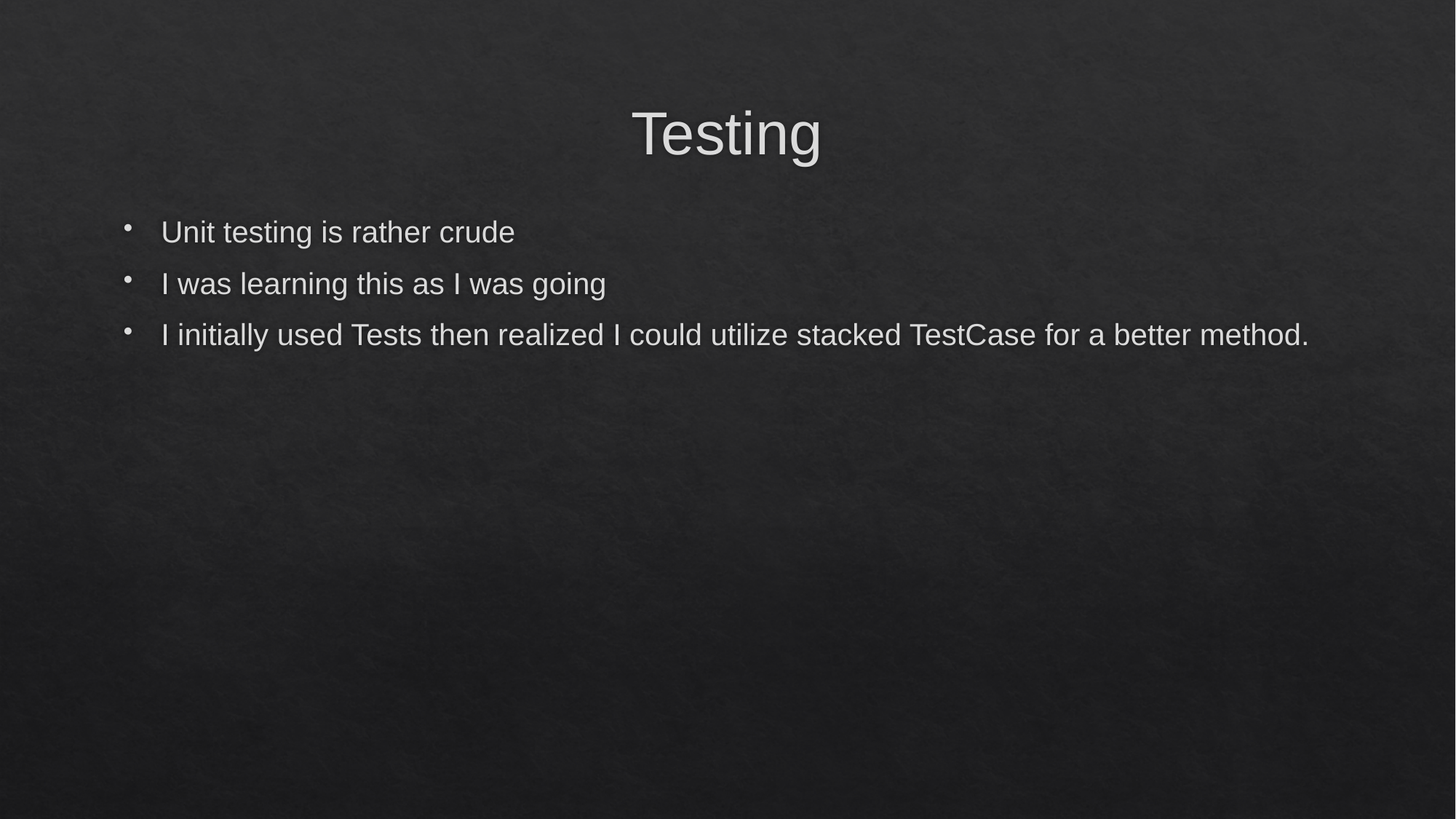

# Testing
Unit testing is rather crude
I was learning this as I was going
I initially used Tests then realized I could utilize stacked TestCase for a better method.